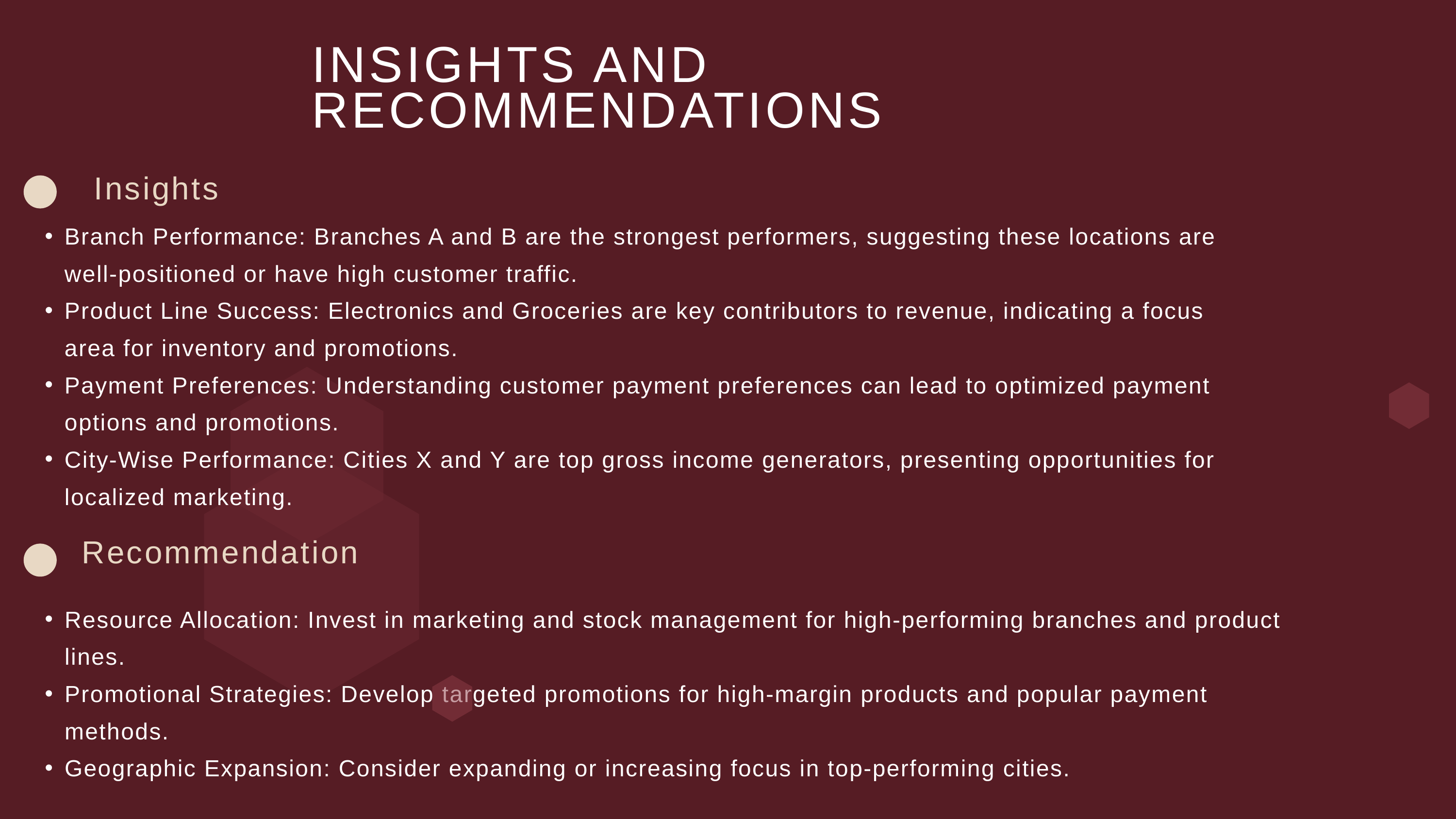

INSIGHTS AND RECOMMENDATIONS

Insights
Branch Performance: Branches A and B are the strongest performers, suggesting these locations are well-positioned or have high customer traffic.
Product Line Success: Electronics and Groceries are key contributors to revenue, indicating a focus area for inventory and promotions.
Payment Preferences: Understanding customer payment preferences can lead to optimized payment options and promotions.
City-Wise Performance: Cities X and Y are top gross income generators, presenting opportunities for localized marketing.

Recommendation

Resource Allocation: Invest in marketing and stock management for high-performing branches and product lines.
Promotional Strategies: Develop targeted promotions for high-margin products and popular payment methods.
Geographic Expansion: Consider expanding or increasing focus in top-performing cities.